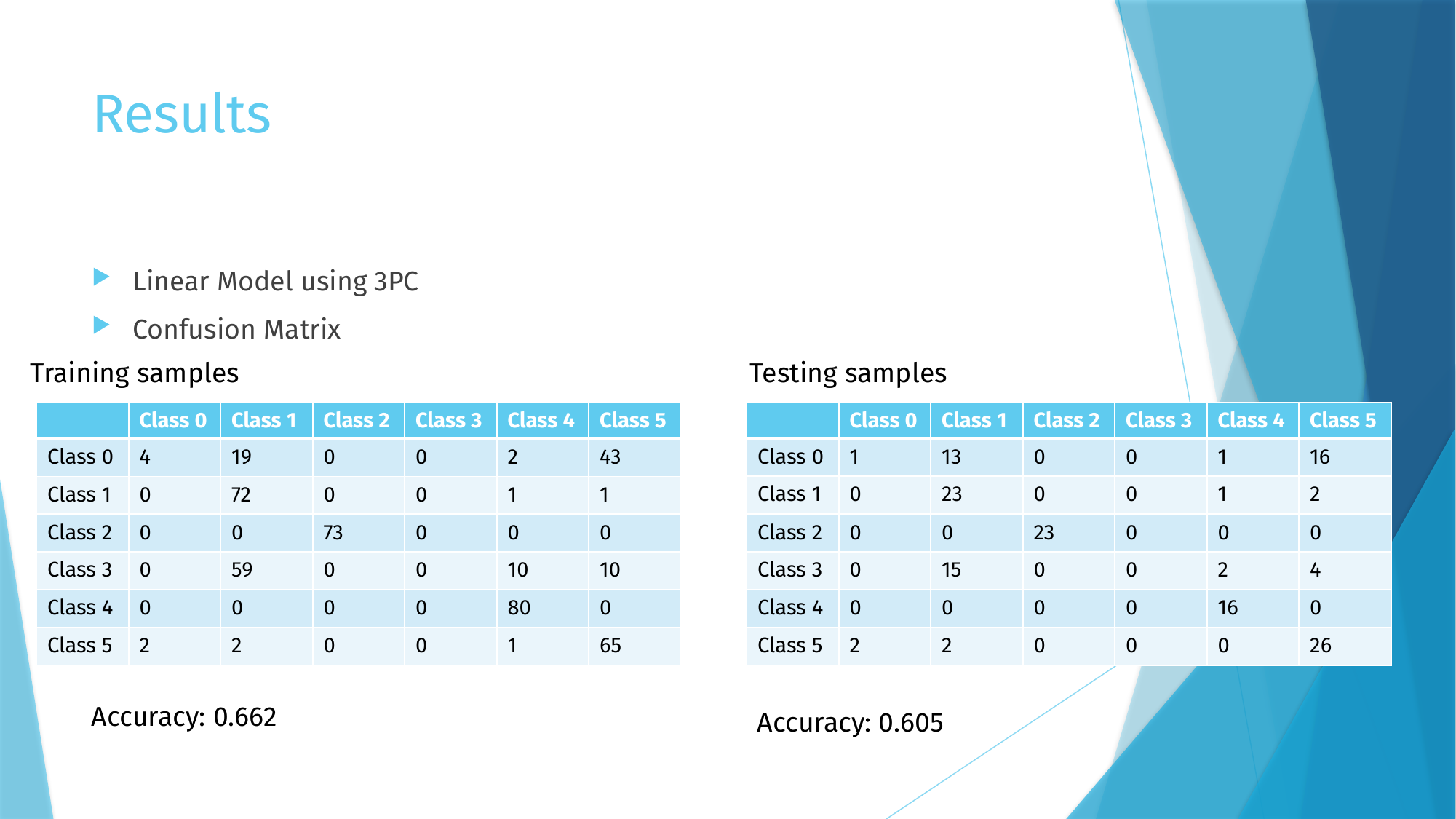

# Results
Linear Model using 3PC
Confusion Matrix

Training samples
Testing samples
|  | Class 0 | Class 1 | Class 2 | Class 3 | Class 4 | Class 5 |
| --- | --- | --- | --- | --- | --- | --- |
| Class 0 | 4 | 19 | 0 | 0 | 2 | 43 |
| Class 1 | 0 | 72 | 0 | 0 | 1 | 1 |
| Class 2 | 0 | 0 | 73 | 0 | 0 | 0 |
| Class 3 | 0 | 59 | 0 | 0 | 10 | 10 |
| Class 4 | 0 | 0 | 0 | 0 | 80 | 0 |
| Class 5 | 2 | 2 | 0 | 0 | 1 | 65 |
|  | Class 0 | Class 1 | Class 2 | Class 3 | Class 4 | Class 5 |
| --- | --- | --- | --- | --- | --- | --- |
| Class 0 | 1 | 13 | 0 | 0 | 1 | 16 |
| Class 1 | 0 | 23 | 0 | 0 | 1 | 2 |
| Class 2 | 0 | 0 | 23 | 0 | 0 | 0 |
| Class 3 | 0 | 15 | 0 | 0 | 2 | 4 |
| Class 4 | 0 | 0 | 0 | 0 | 16 | 0 |
| Class 5 | 2 | 2 | 0 | 0 | 0 | 26 |
Accuracy: 0.662
Accuracy: 0.605